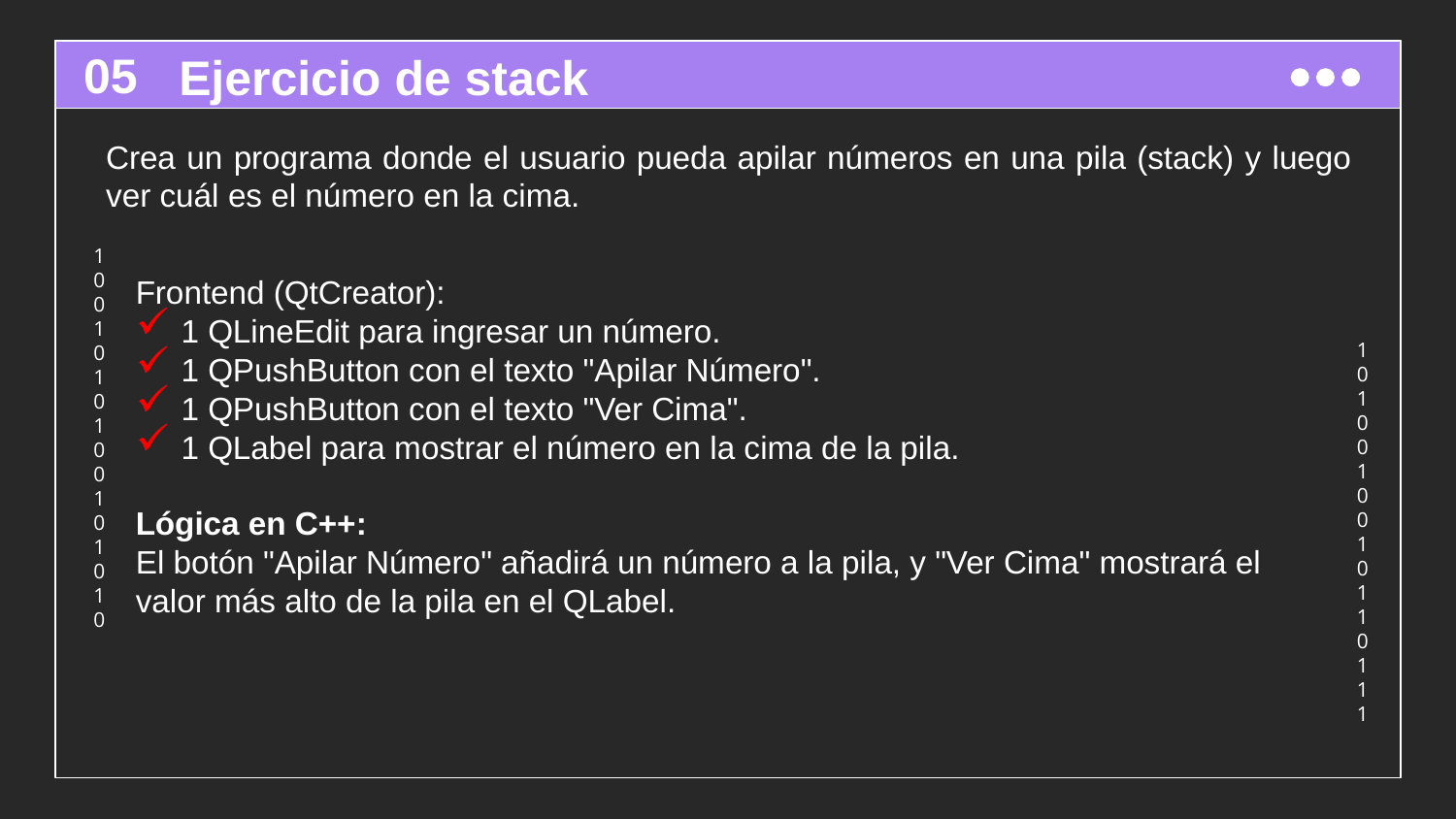

# Ejercicio de stack
05
Crea un programa donde el usuario pueda apilar números en una pila (stack) y luego ver cuál es el número en la cima.
Frontend (QtCreator):
1 QLineEdit para ingresar un número.
1 QPushButton con el texto "Apilar Número".
1 QPushButton con el texto "Ver Cima".
1 QLabel para mostrar el número en la cima de la pila.
Lógica en C++:
El botón "Apilar Número" añadirá un número a la pila, y "Ver Cima" mostrará el valor más alto de la pila en el QLabel.